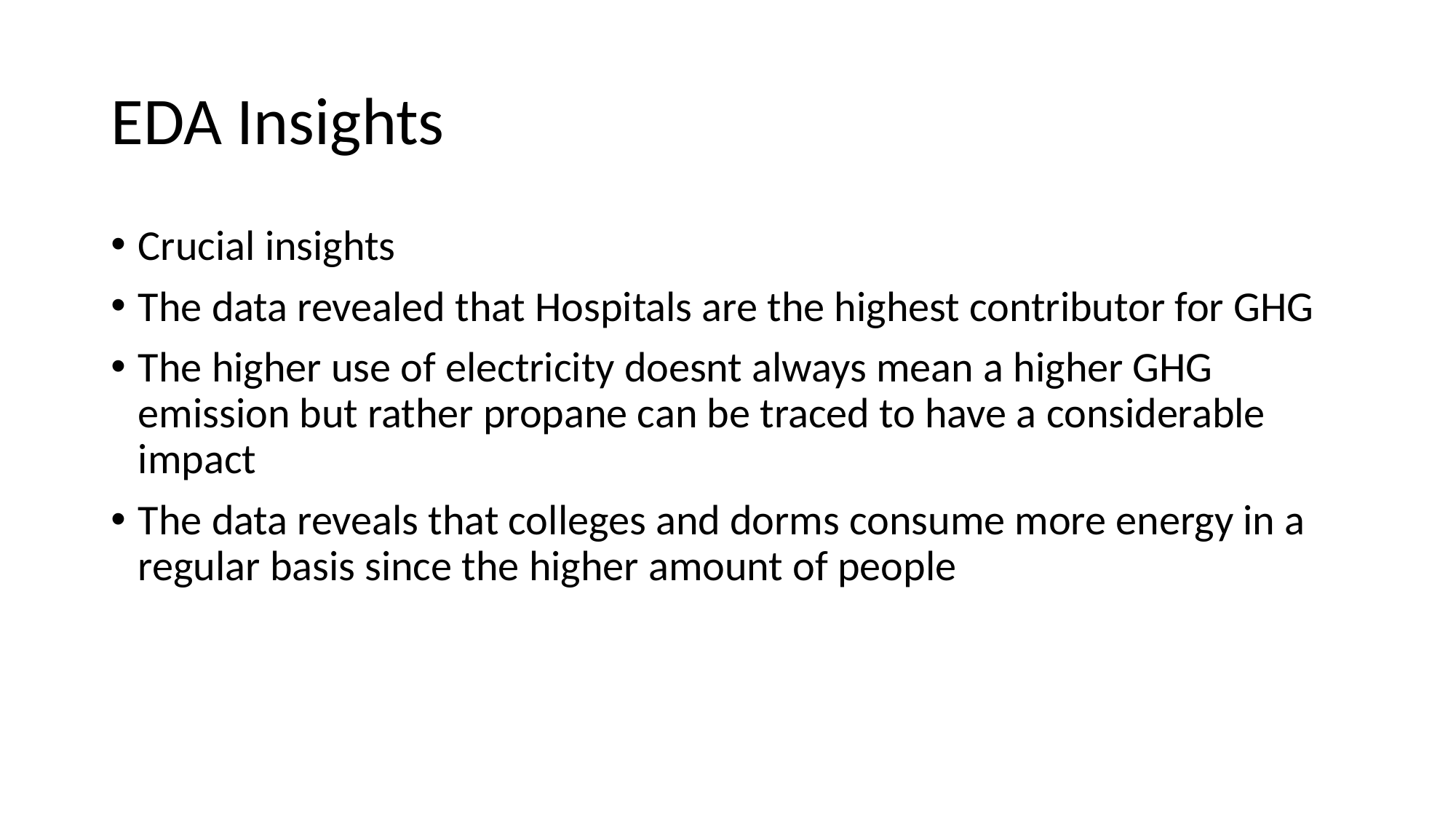

# EDA Insights
Crucial insights
The data revealed that Hospitals are the highest contributor for GHG
The higher use of electricity doesnt always mean a higher GHG emission but rather propane can be traced to have a considerable impact
The data reveals that colleges and dorms consume more energy in a regular basis since the higher amount of people